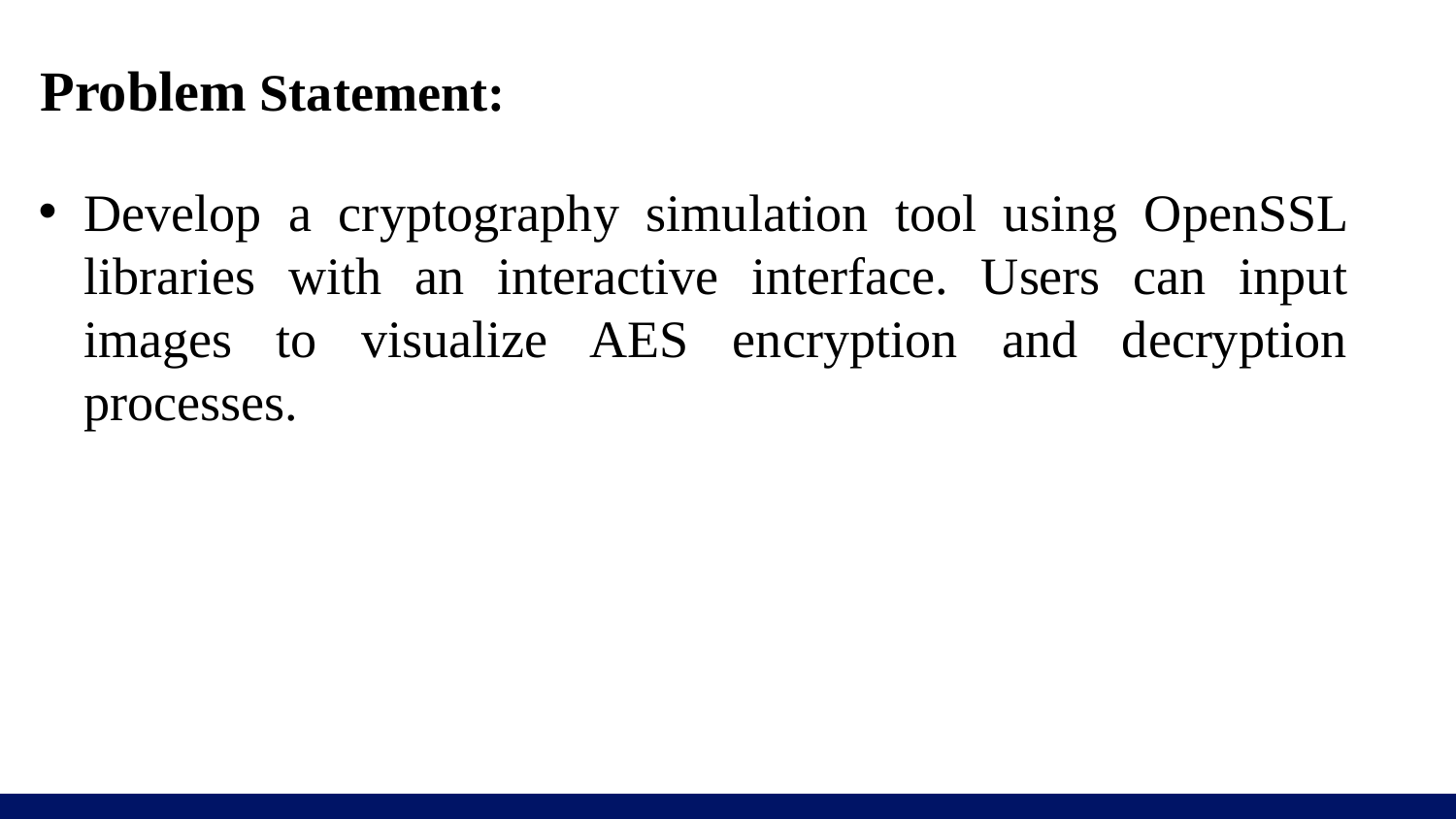

# Problem Statement:
Develop a cryptography simulation tool using OpenSSL libraries with an interactive interface. Users can input images to visualize AES encryption and decryption processes.